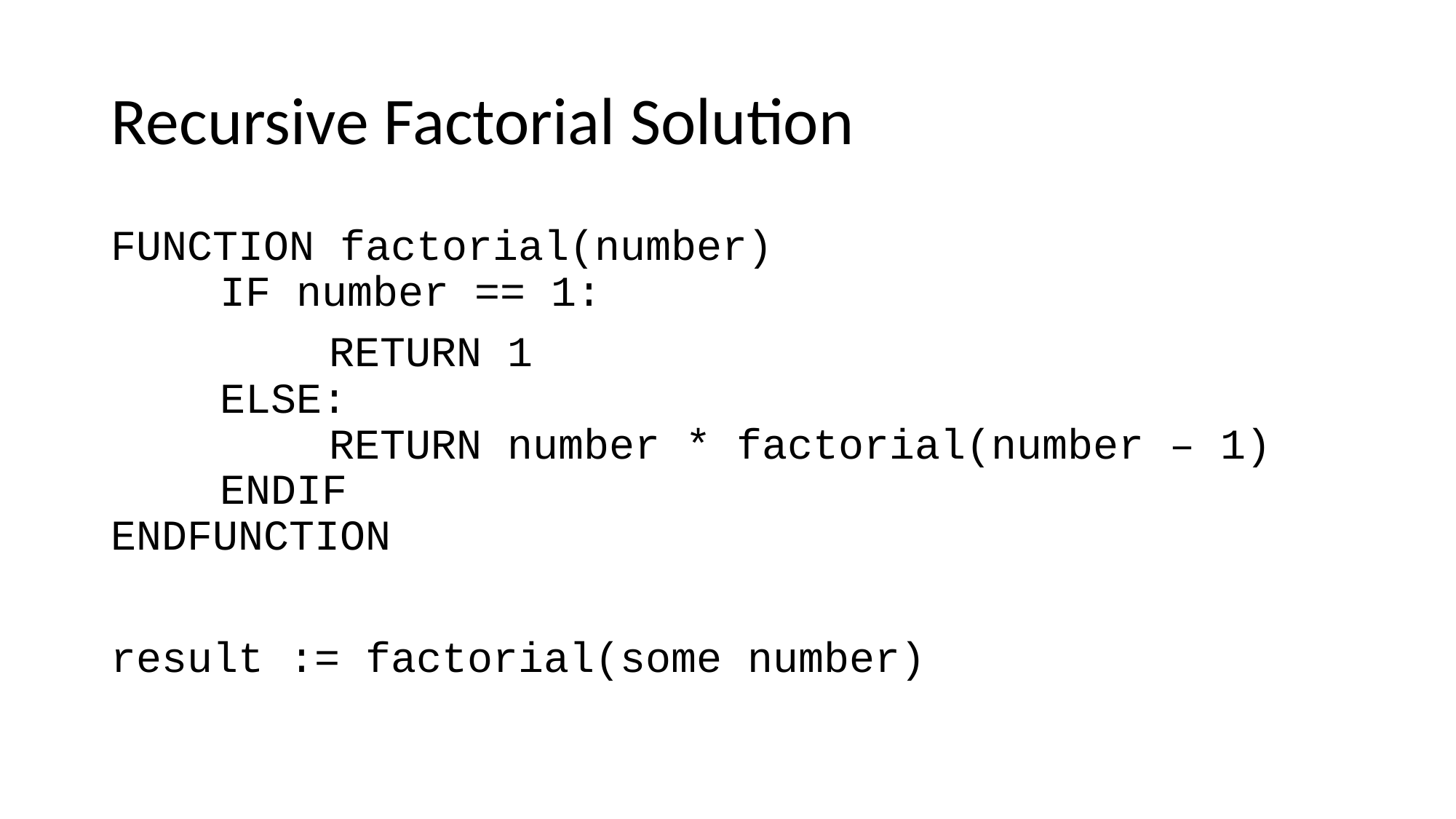

# Recursive Factorial Solution
FUNCTION factorial(number)
	IF number == 1:
		RETURN 1
	ELSE:
		RETURN number * factorial(number – 1)
	ENDIF
ENDFUNCTION

result := factorial(some number)